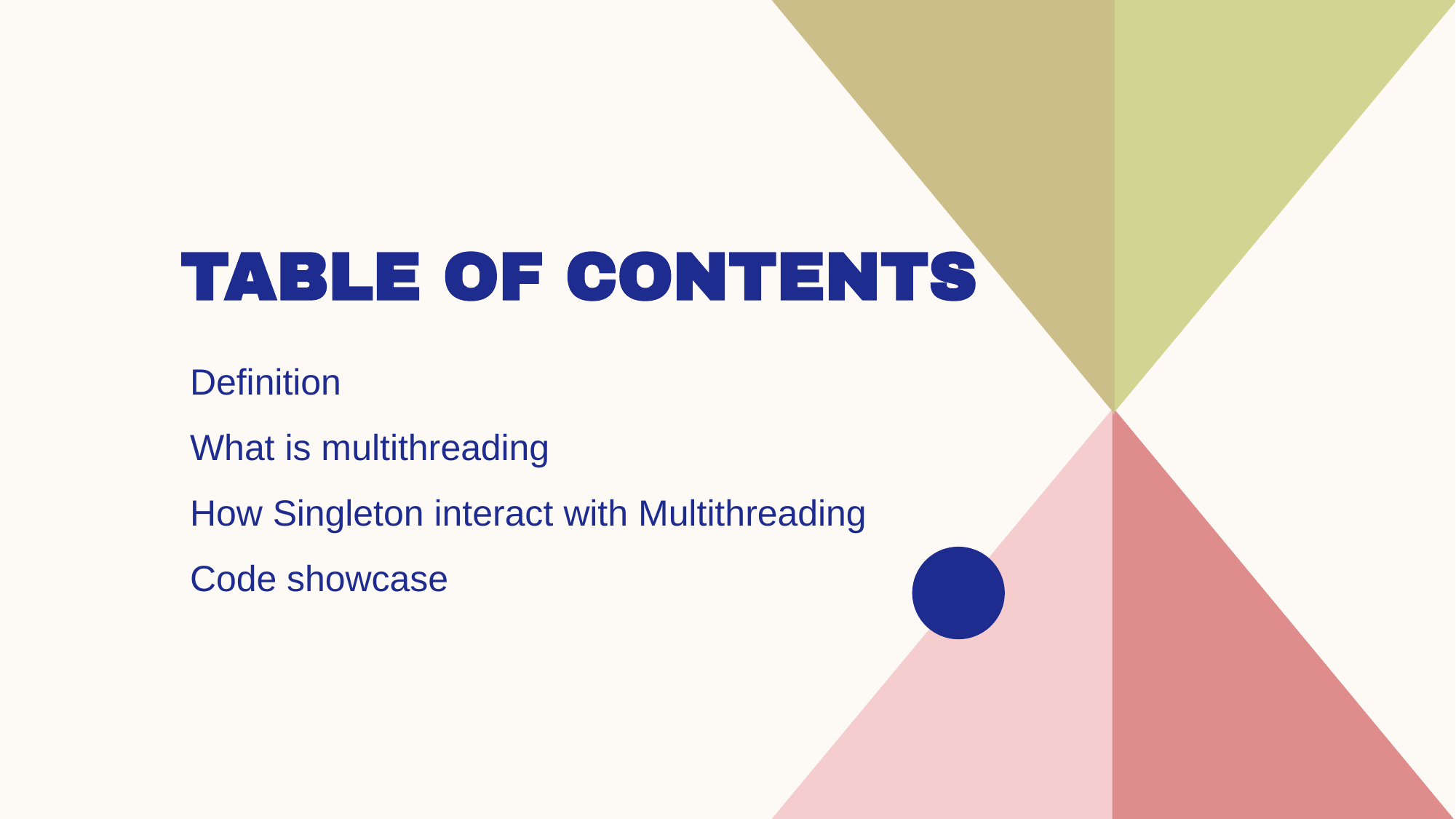

# Table of contents
Definition
What is multithreading
How Singleton interact with Multithreading
​Code showcase